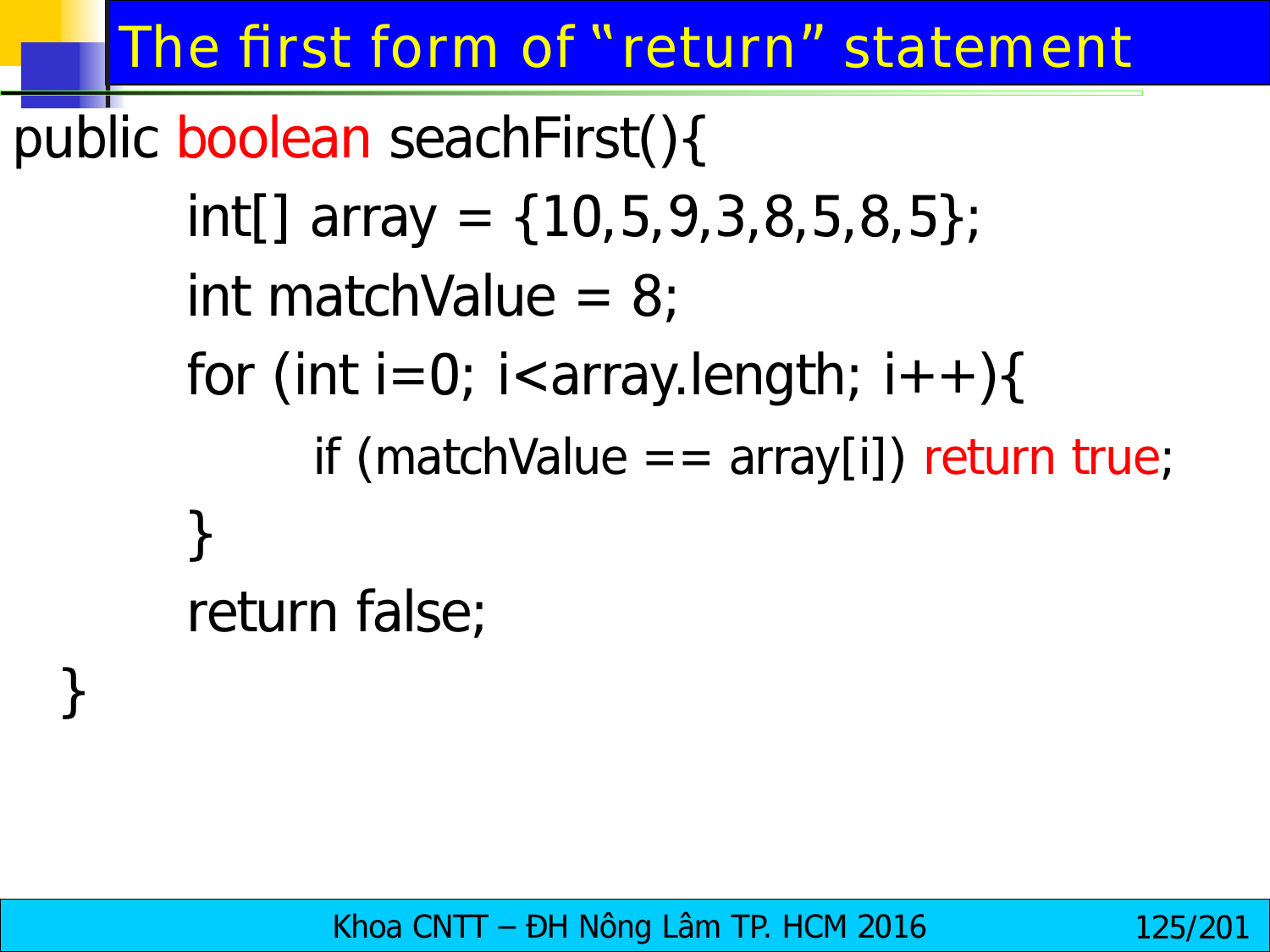

# The first form of “return” statement
public boolean seachFirst(){
		int[] array = {10,5,9,3,8,5,8,5};
		int matchValue = 8;
		for (int i=0; i<array.length; i++){
			if (matchValue == array[i]) return true;
		}
		return false;
	}